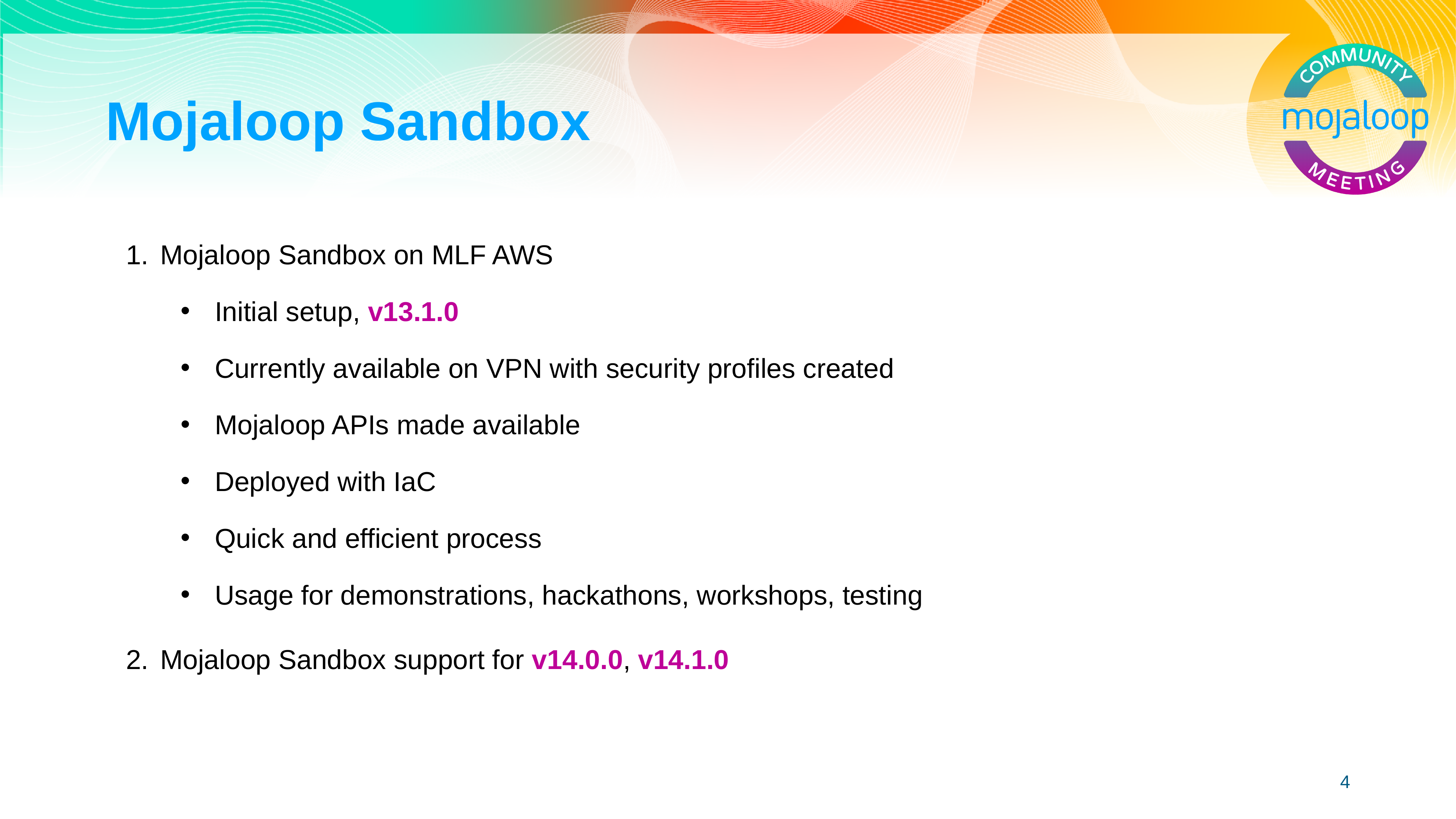

# Mojaloop Sandbox
Mojaloop Sandbox on MLF AWS
Initial setup, v13.1.0
Currently available on VPN with security profiles created
Mojaloop APIs made available
Deployed with IaC
Quick and efficient process
Usage for demonstrations, hackathons, workshops, testing
Mojaloop Sandbox support for v14.0.0, v14.1.0
4